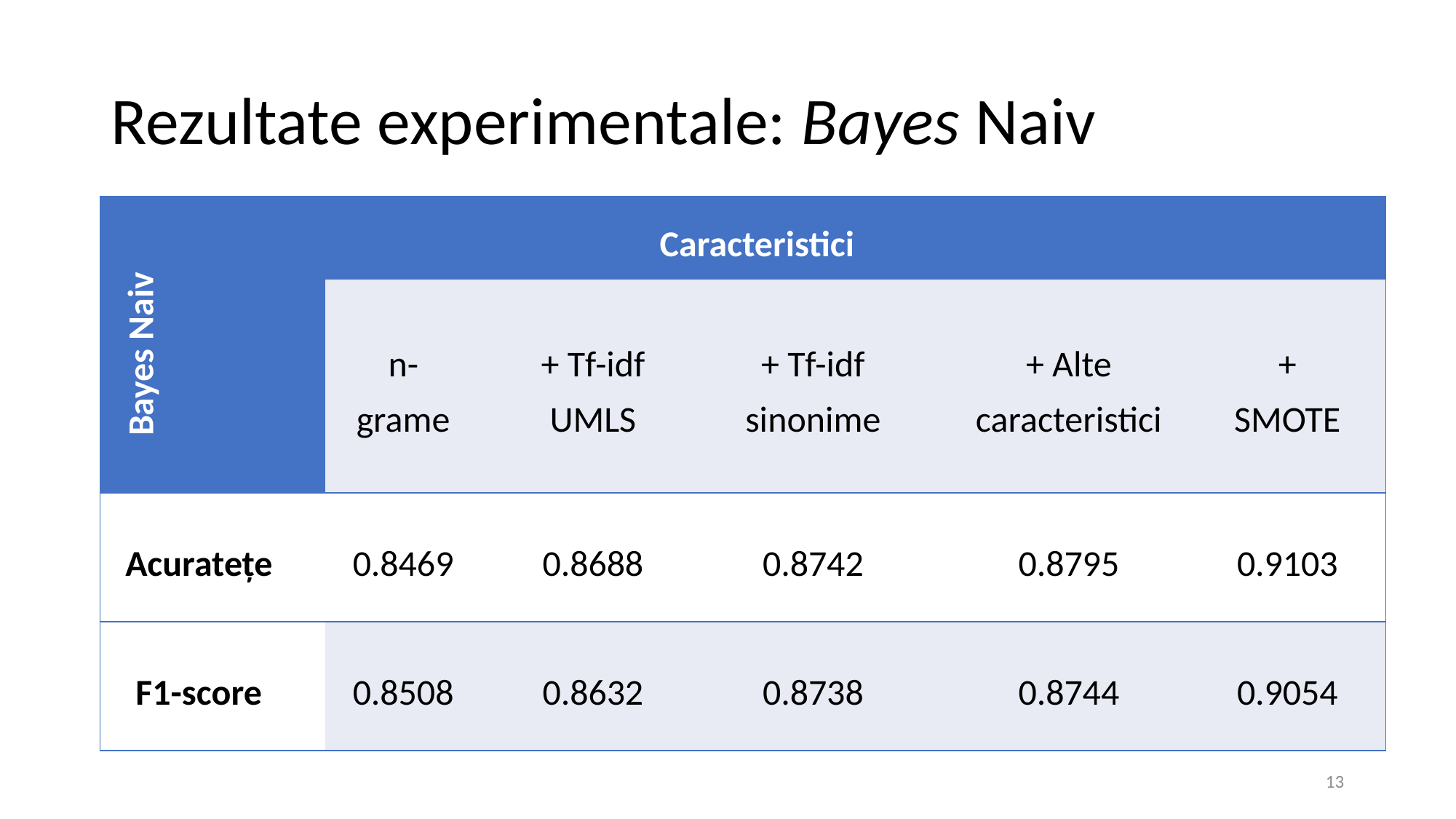

# Rezultate experimentale: Bayes Naiv
| Bayes Naiv | Caracteristici |  |  |  |  |
| --- | --- | --- | --- | --- | --- |
|  | n-grame | + Tf-idf UMLS | + Tf-idf sinonime | + Alte caracteristici | + SMOTE |
| Acuratețe | 0.8469 | 0.8688 | 0.8742 | 0.8795 | 0.9103 |
| F1-score | 0.8508 | 0.8632 | 0.8738 | 0.8744 | 0.9054 |
13